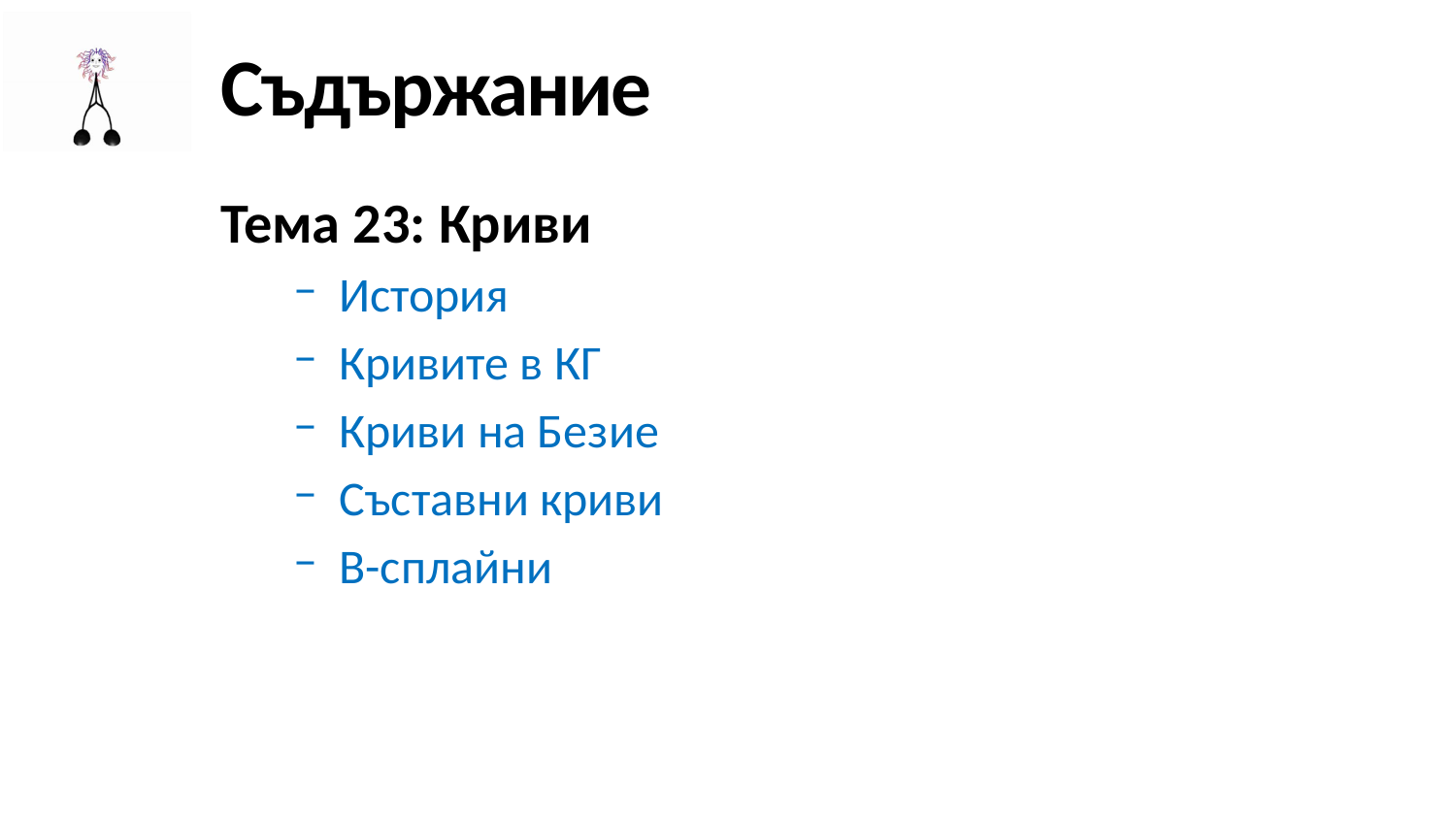

# Съдържание
Тема 23: Криви
История
Кривите в КГ
Криви на Безие
Съставни криви
B-сплайни